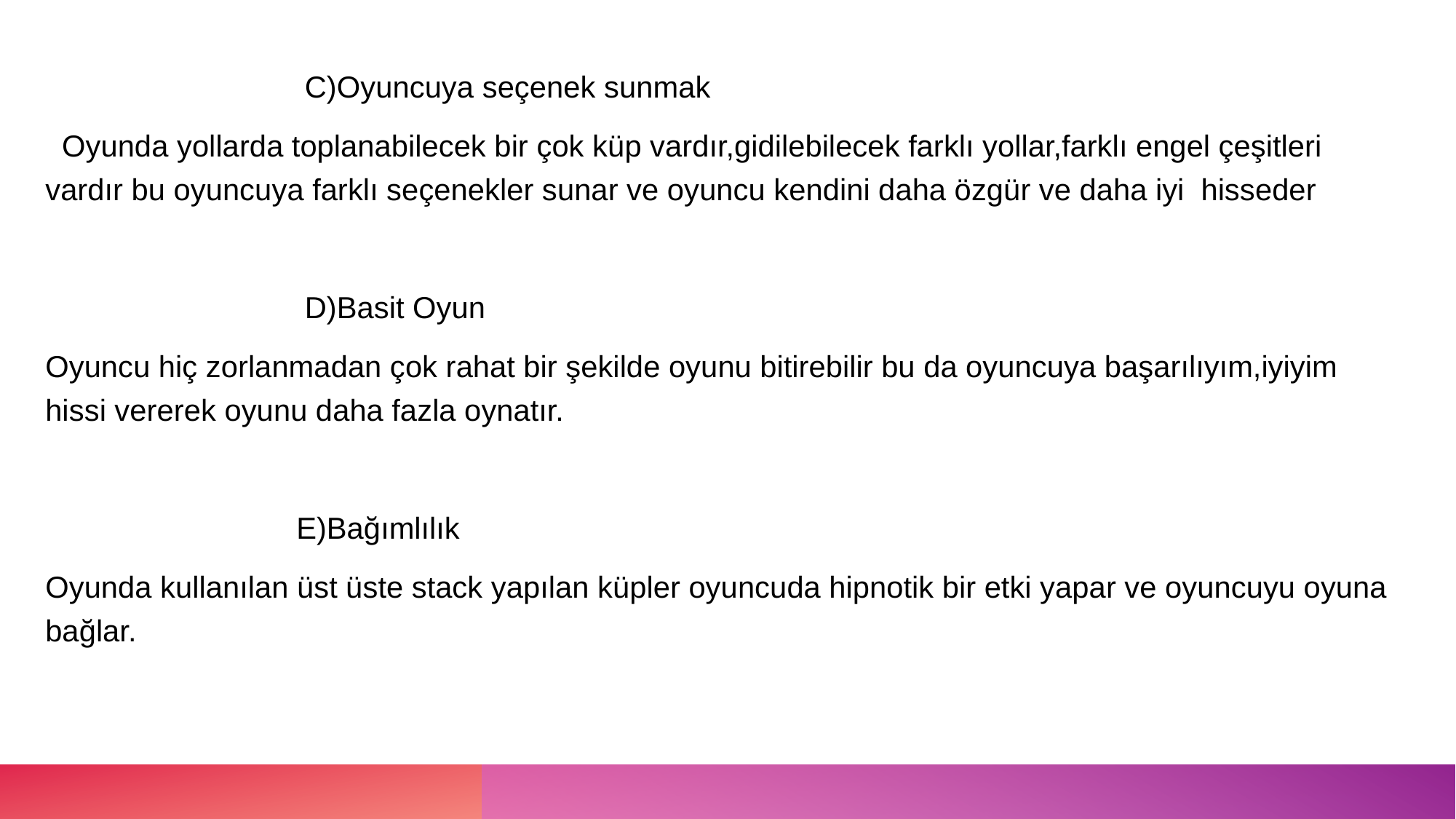

C)Oyuncuya seçenek sunmak
  Oyunda yollarda toplanabilecek bir çok küp vardır,gidilebilecek farklı yollar,farklı engel çeşitleri vardır bu oyuncuya farklı seçenekler sunar ve oyuncu kendini daha özgür ve daha iyi  hisseder

                               D)Basit Oyun
Oyuncu hiç zorlanmadan çok rahat bir şekilde oyunu bitirebilir bu da oyuncuya başarılıyım,iyiyim hissi vererek oyunu daha fazla oynatır.

                              E)Bağımlılık
Oyunda kullanılan üst üste stack yapılan küpler oyuncuda hipnotik bir etki yapar ve oyuncuyu oyuna bağlar.